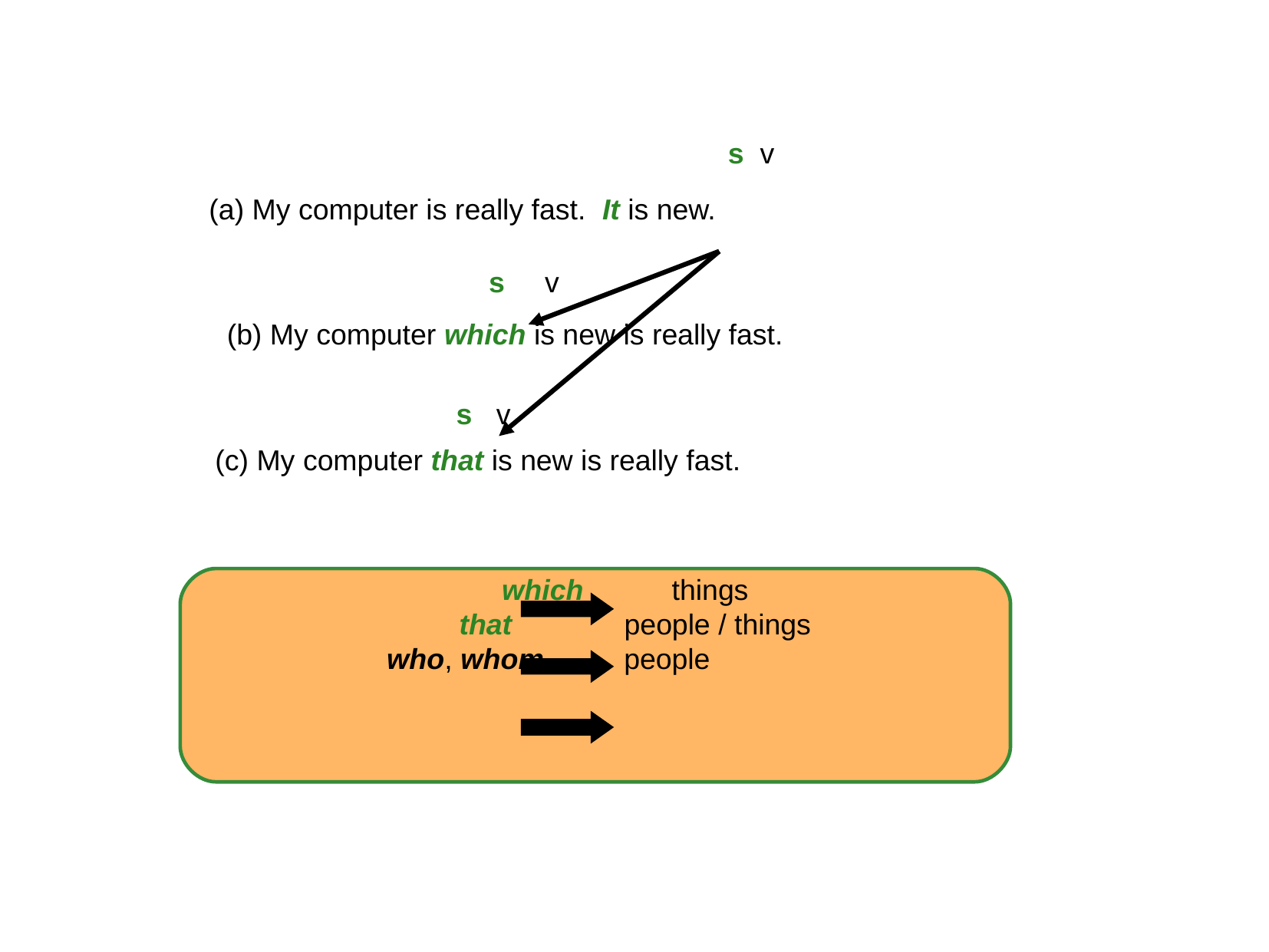

12-4 USING WHICH AND THAT IN ADJECTIVE CLAUSES
s  v
(a) My computer is really fast.  It is new.

s     v
(b) My computer which is new is really fast.
s   v
(c) My computer that is new is really fast.
	which           things
         that              people / things
who, whom          people